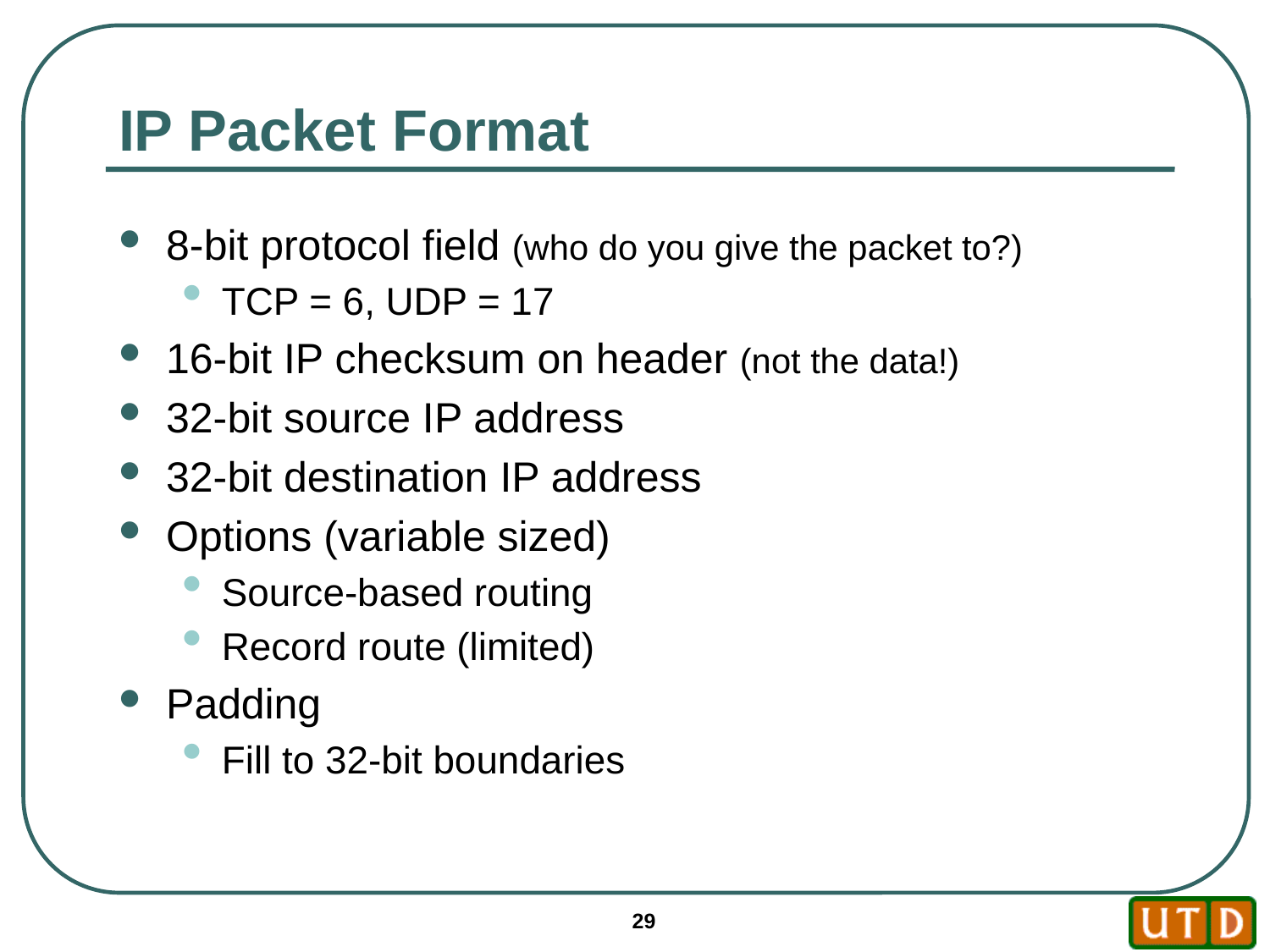

# IP Packet Format
8-bit protocol field (who do you give the packet to?)
TCP = 6, UDP = 17
16-bit IP checksum on header (not the data!)
32-bit source IP address
32-bit destination IP address
Options (variable sized)
Source-based routing
Record route (limited)
Padding
Fill to 32-bit boundaries
29